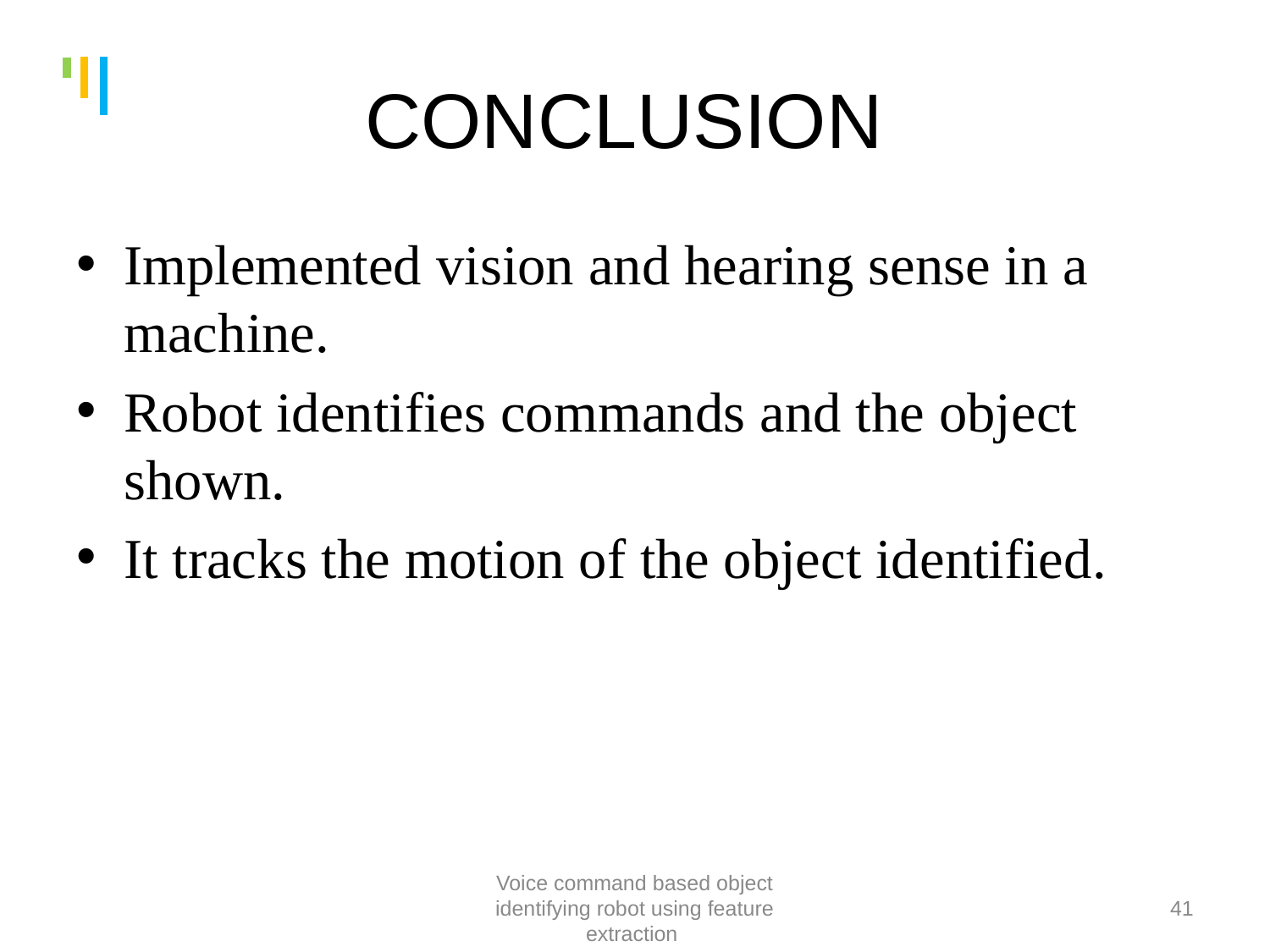

# CONCLUSION
Implemented vision and hearing sense in a machine.
Robot identifies commands and the object shown.
It tracks the motion of the object identified.
Voice command based object identifying robot using feature extraction
41